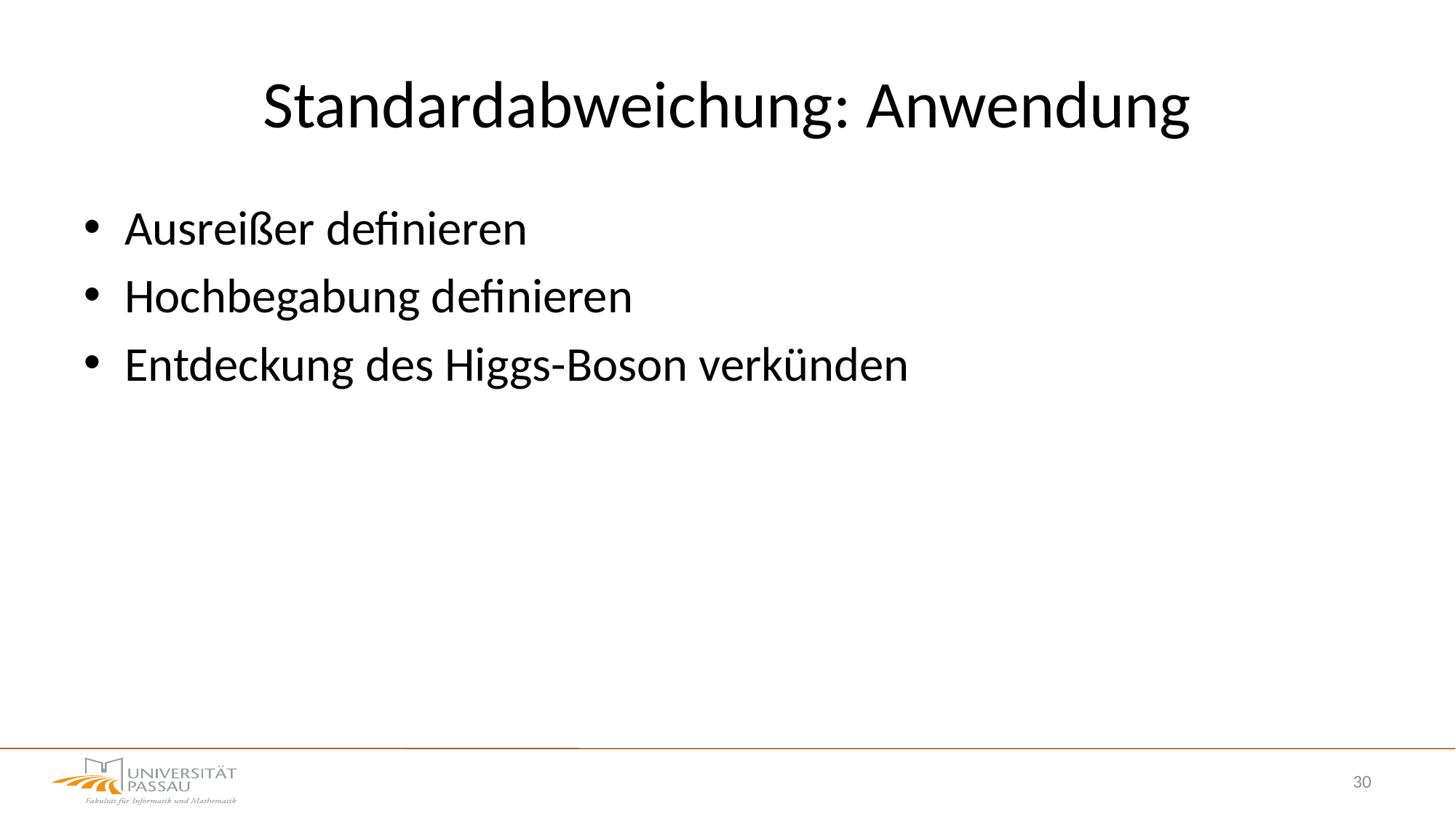

# Standardabweichung: Anwendung
Ausreißer definieren
Hochbegabung definieren
Entdeckung des Higgs-Boson verkünden
30